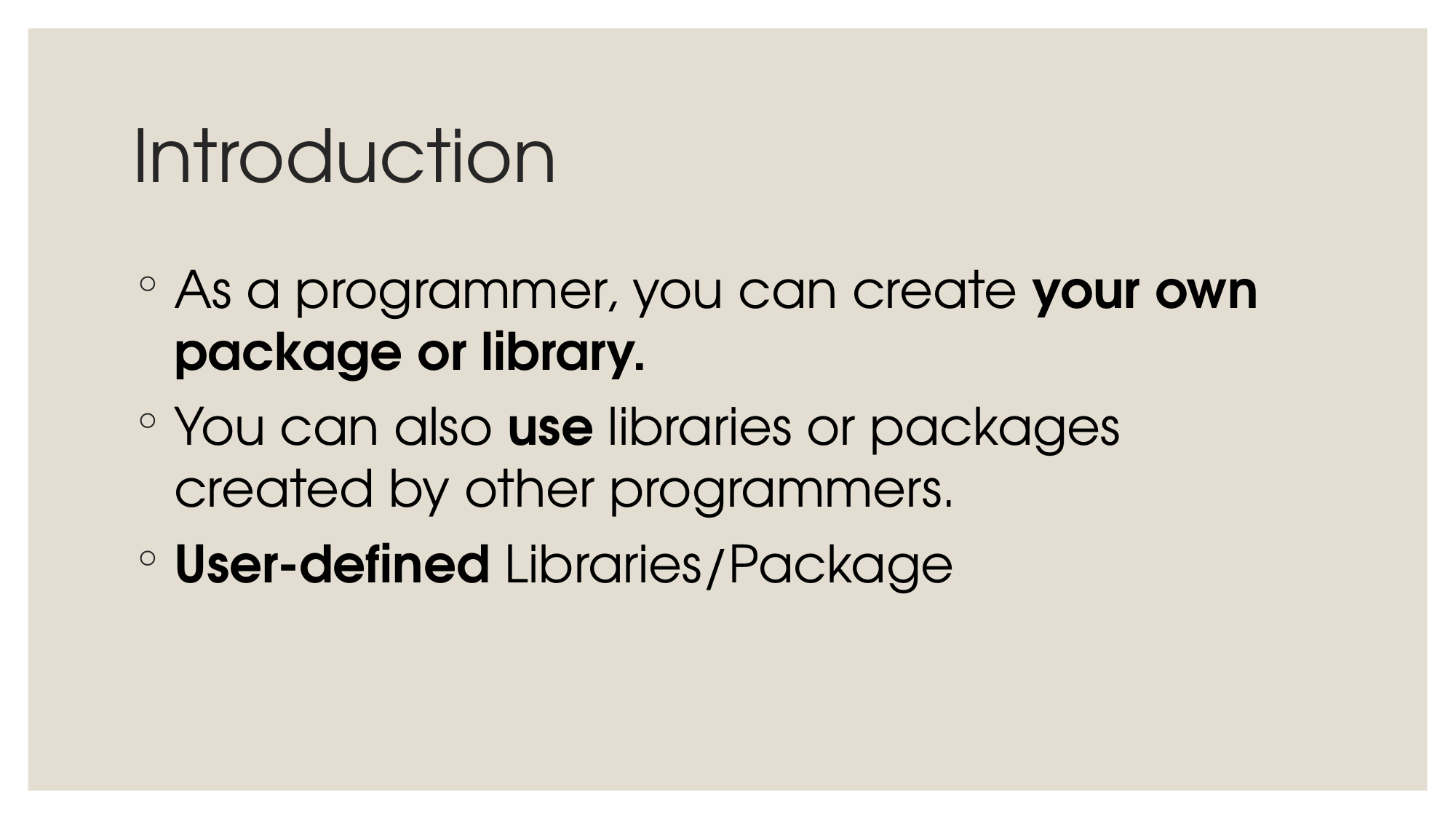

# Introduction
As a programmer, you can create your own package or library.
You can also use libraries or packages created by other programmers.
User-defined Libraries/Package